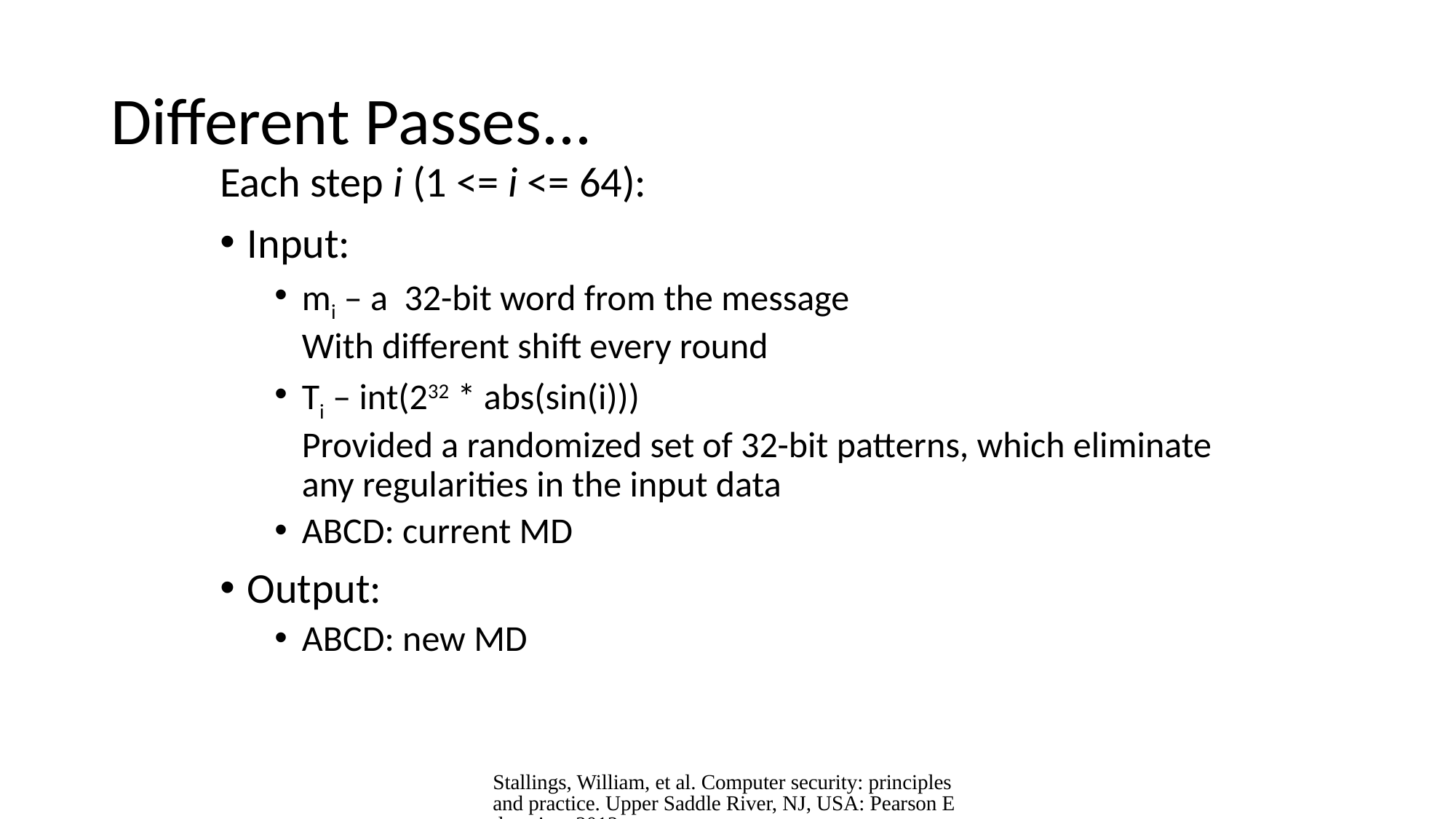

# Different Passes...
Each step i (1 <= i <= 64):
Input:
mi – a  32-bit word from the message
	With different shift every round
Ti – int(232 * abs(sin(i)))
	Provided a randomized set of 32-bit patterns, which eliminate any regularities in the input data
ABCD: current MD
Output:
ABCD: new MD
Stallings, William, et al. Computer security: principles and practice. Upper Saddle River, NJ, USA: Pearson Education, 2012.